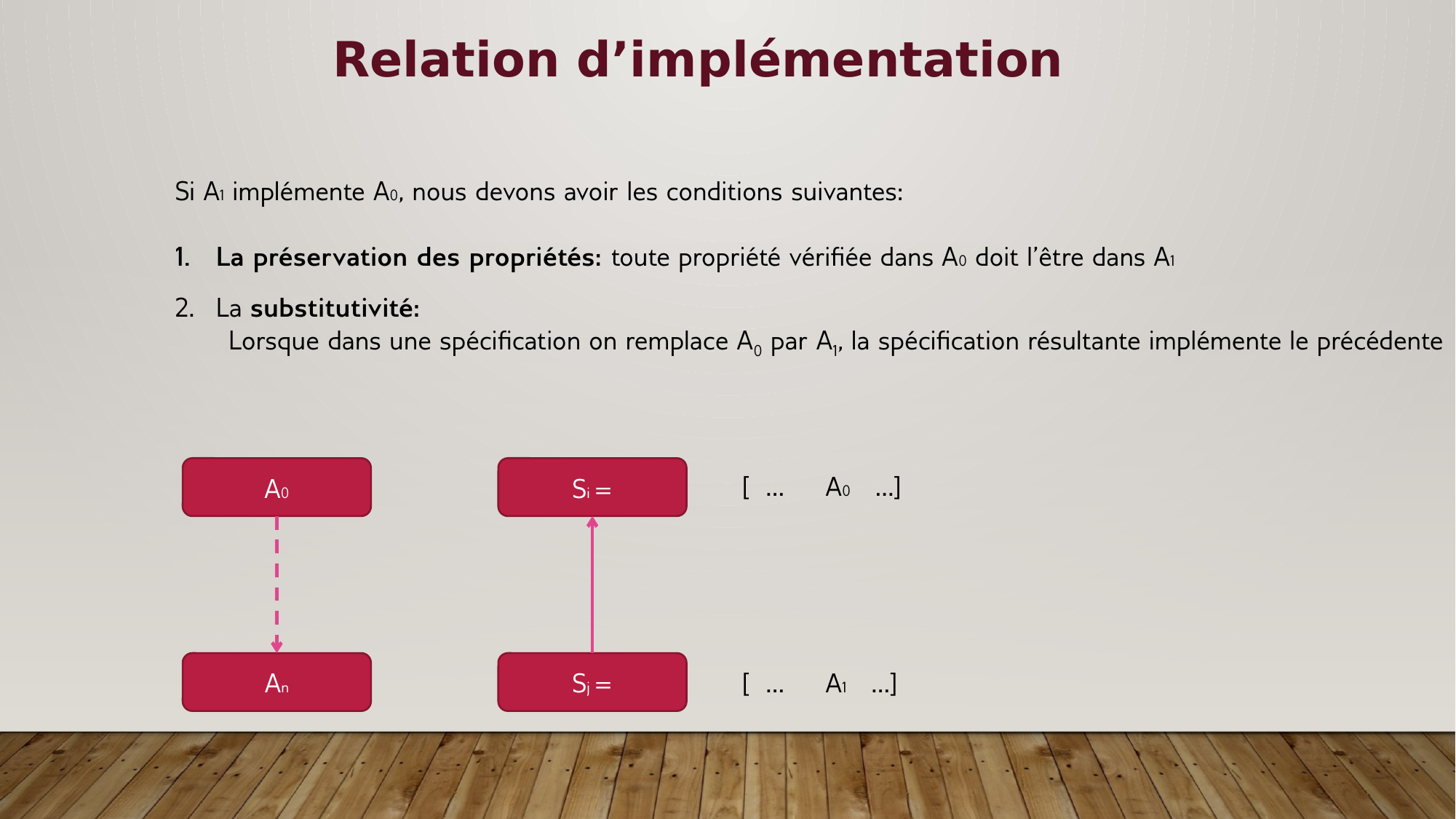

Relation d’implémentation
Si A1 implémente A0, nous devons avoir les conditions suivantes:

La préservation des propriétés: toute propriété vérifiée dans A0 doit l’être dans A1

La substitutivité:
      Lorsque dans une spécification on remplace A0 par A1, la spécification résultante implémente le précédente

A0
An
Si =
Sj =
[  …     A0   …]
[  …     A1   …]